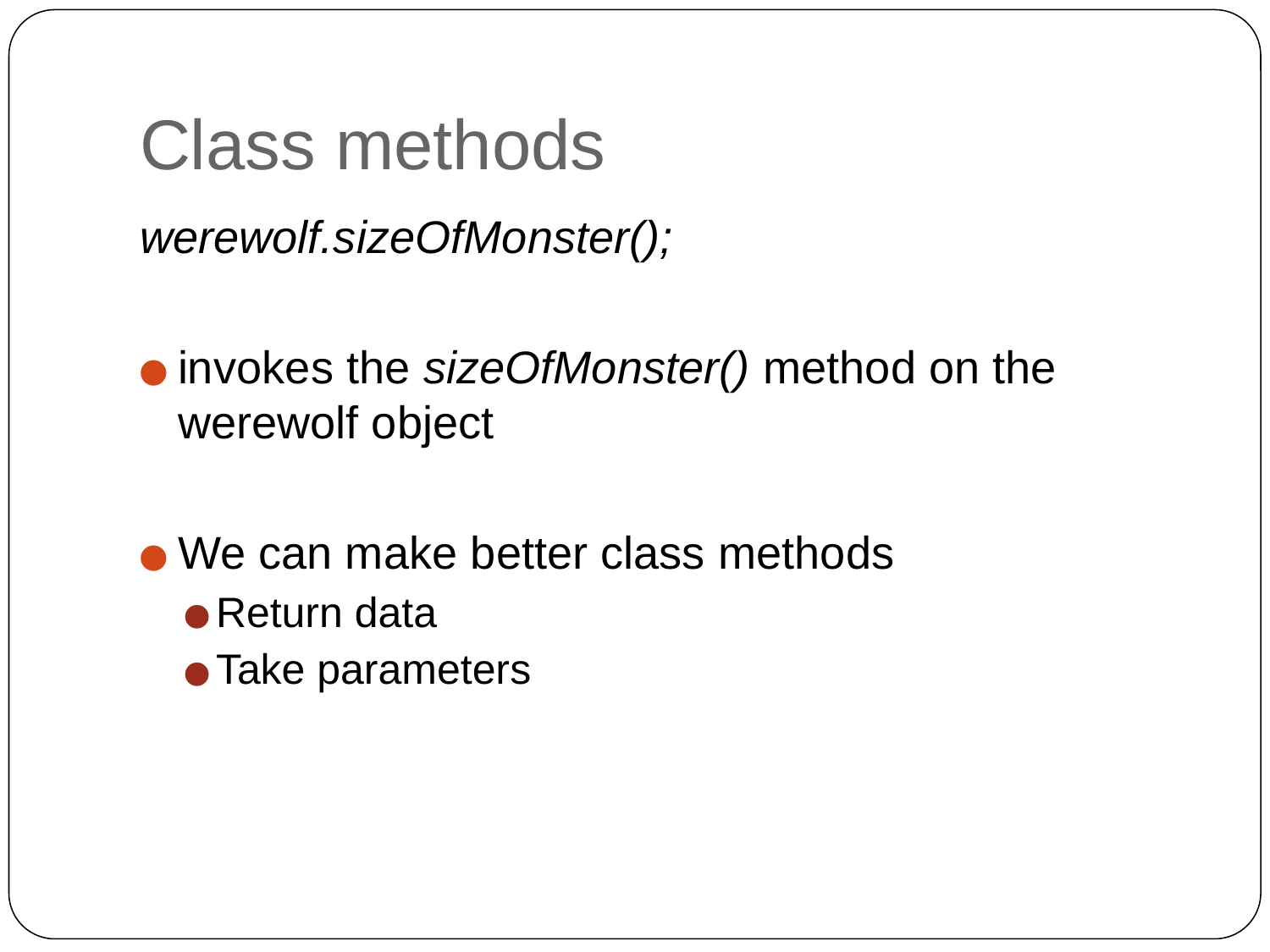

# Class methods
werewolf.sizeOfMonster();

invokes the sizeOfMonster() method on the werewolf object

We can make better class methods
Return data
Take parameters